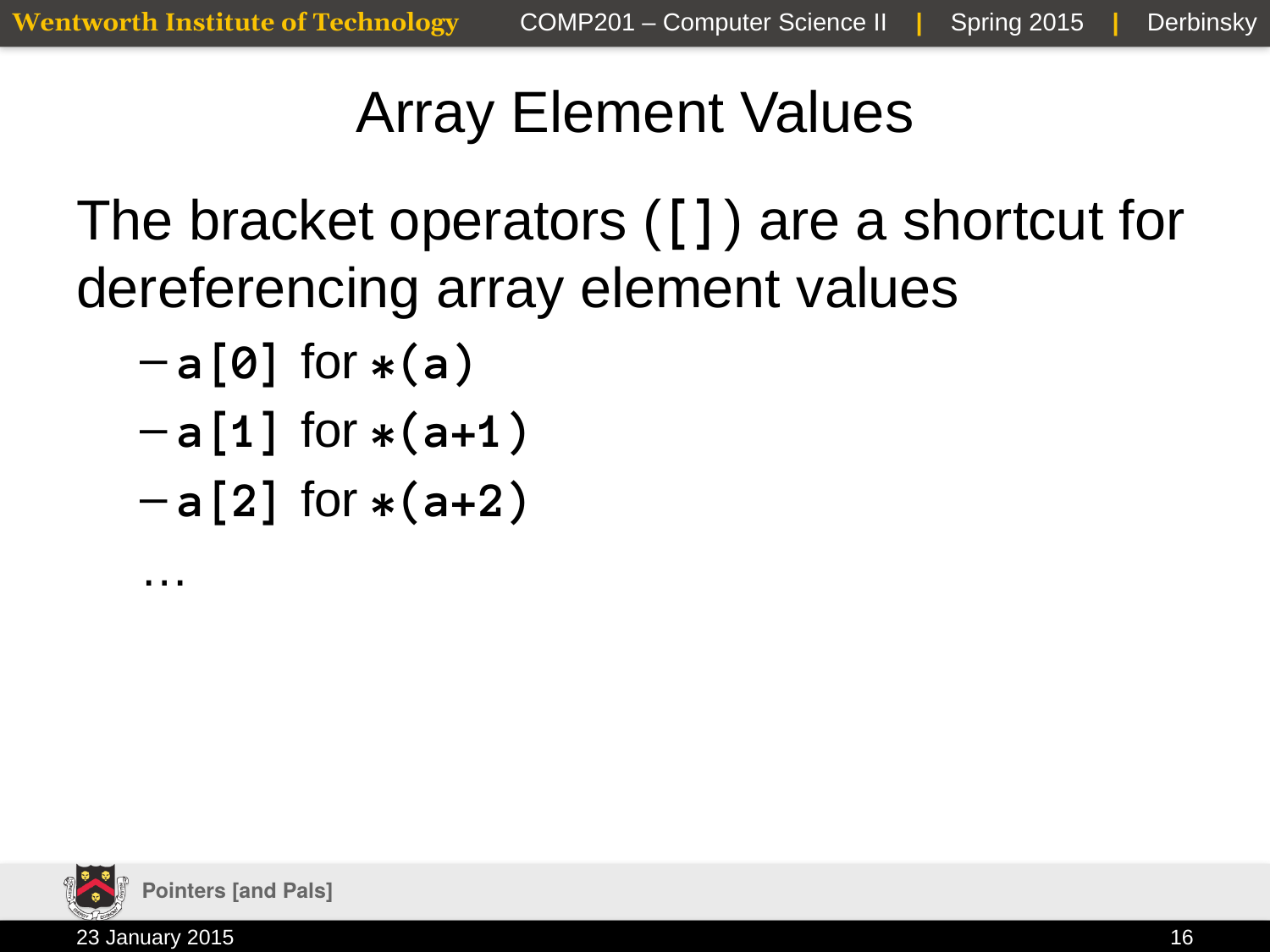

# Array Element Values
The bracket operators ([]) are a shortcut for dereferencing array element values
a[0] for *(a)
a[1] for *(a+1)
a[2] for *(a+2)
…
Pointers [and Pals]
23 January 2015
16